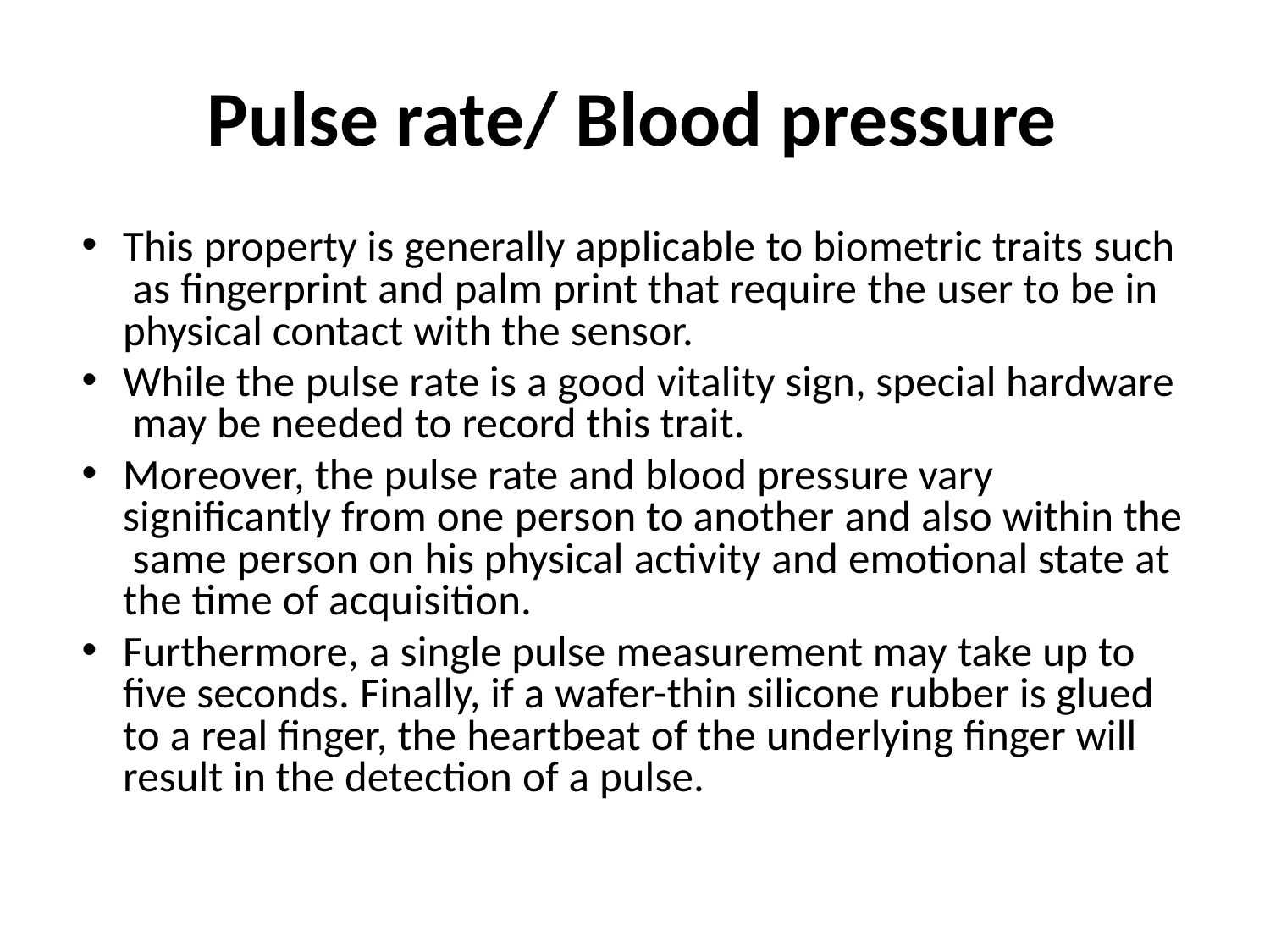

# Pulse rate/ Blood pressure
This property is generally applicable to biometric traits such  as fingerprint and palm print that require the user to be in  physical contact with the sensor.
While the pulse rate is a good vitality sign, special hardware  may be needed to record this trait.
Moreover, the pulse rate and blood pressure vary  significantly from one person to another and also within the  same person on his physical activity and emotional state at  the time of acquisition.
Furthermore, a single pulse measurement may take up to  five seconds. Finally, if a wafer-thin silicone rubber is glued  to a real finger, the heartbeat of the underlying finger will  result in the detection of a pulse.